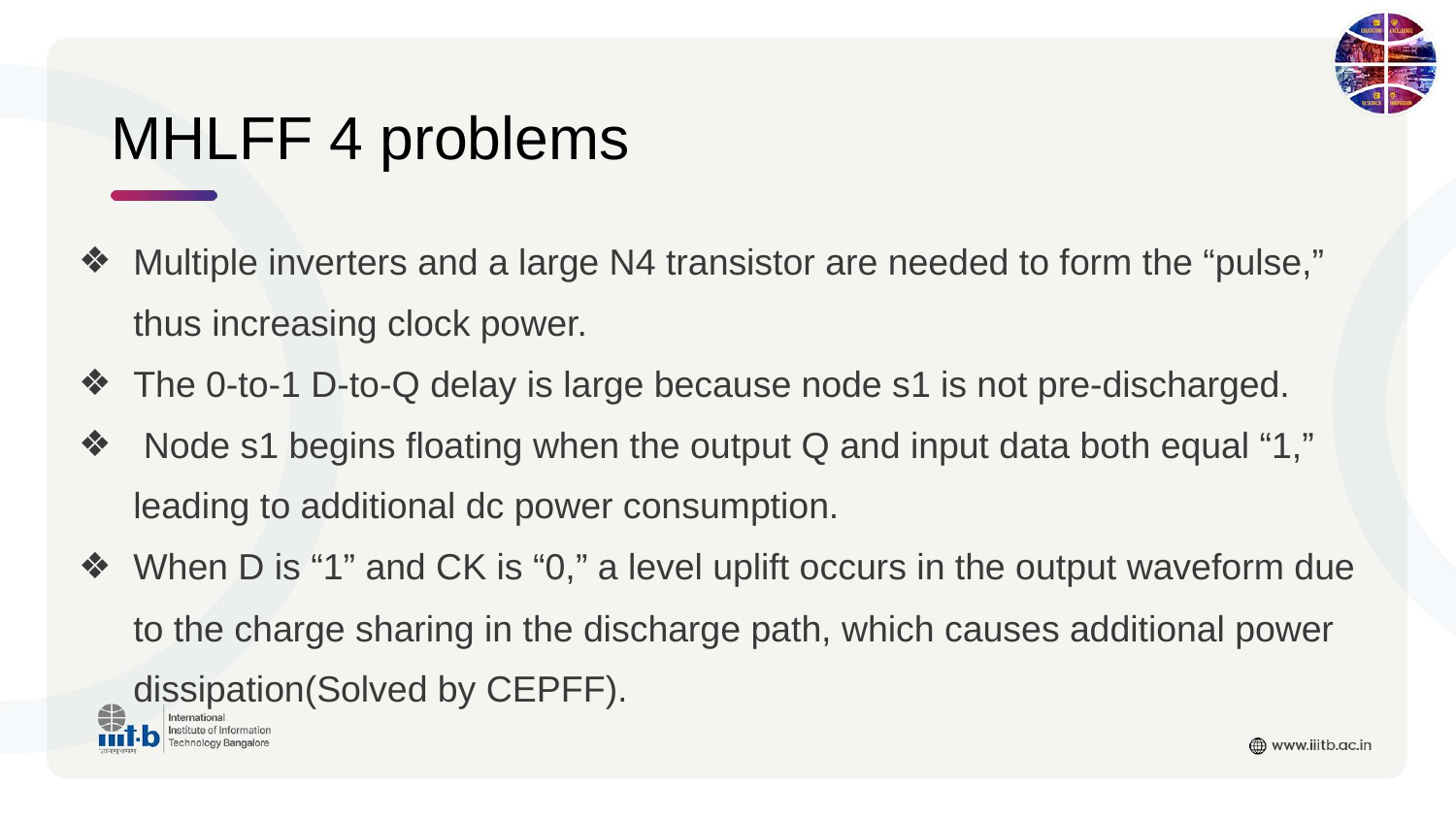

# MHLFF 4 problems
Multiple inverters and a large N4 transistor are needed to form the “pulse,” thus increasing clock power.
The 0-to-1 D-to-Q delay is large because node s1 is not pre-discharged.
 Node s1 begins floating when the output Q and input data both equal “1,” leading to additional dc power consumption.
When D is “1” and CK is “0,” a level uplift occurs in the output waveform due to the charge sharing in the discharge path, which causes additional power dissipation(Solved by CEPFF).